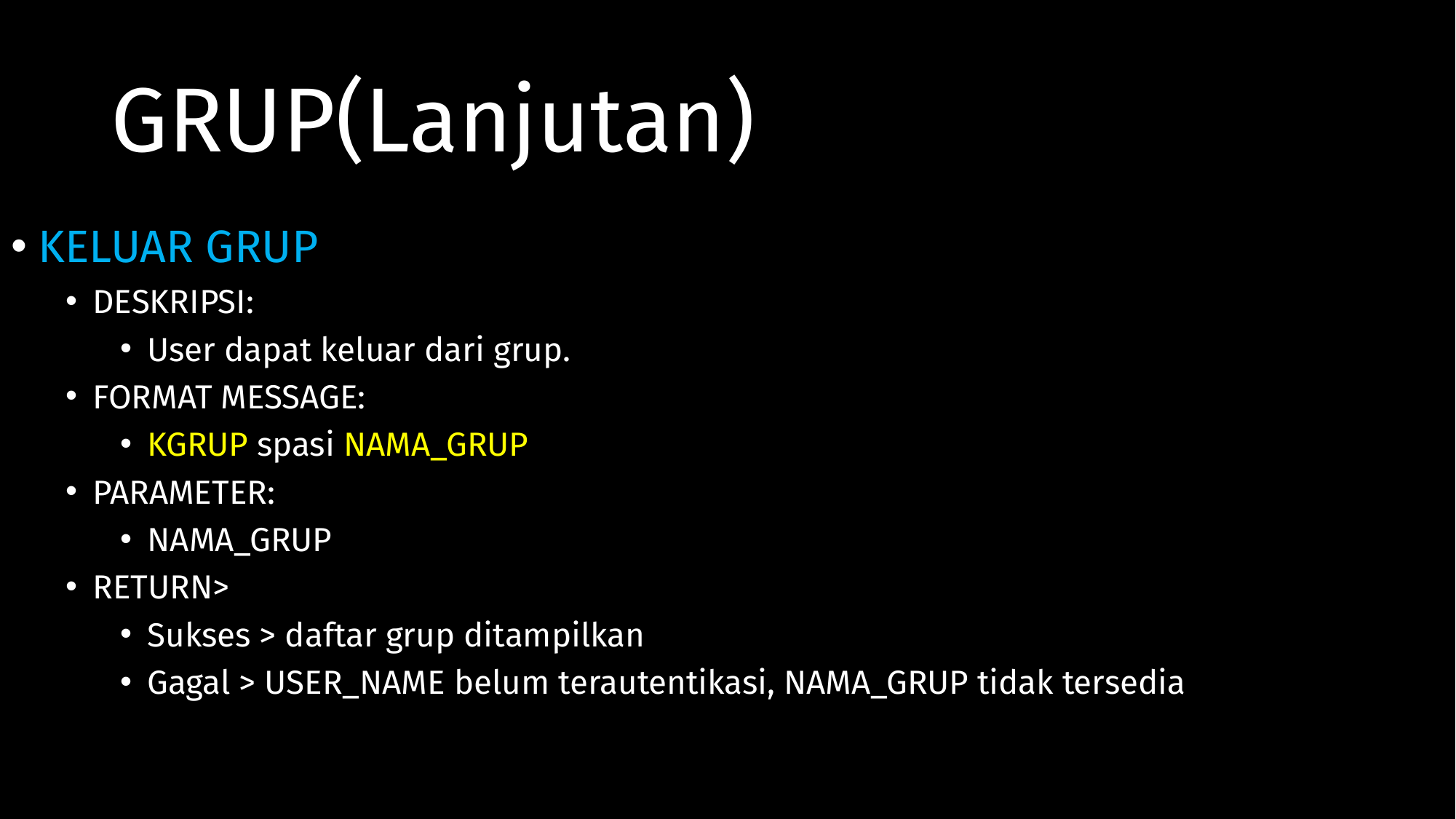

GRUP(Lanjutan)
# KELUAR GRUP
DESKRIPSI:
User dapat keluar dari grup.
FORMAT MESSAGE:
KGRUP spasi NAMA_GRUP
PARAMETER:
NAMA_GRUP
RETURN>
Sukses > daftar grup ditampilkan
Gagal > USER_NAME belum terautentikasi, NAMA_GRUP tidak tersedia